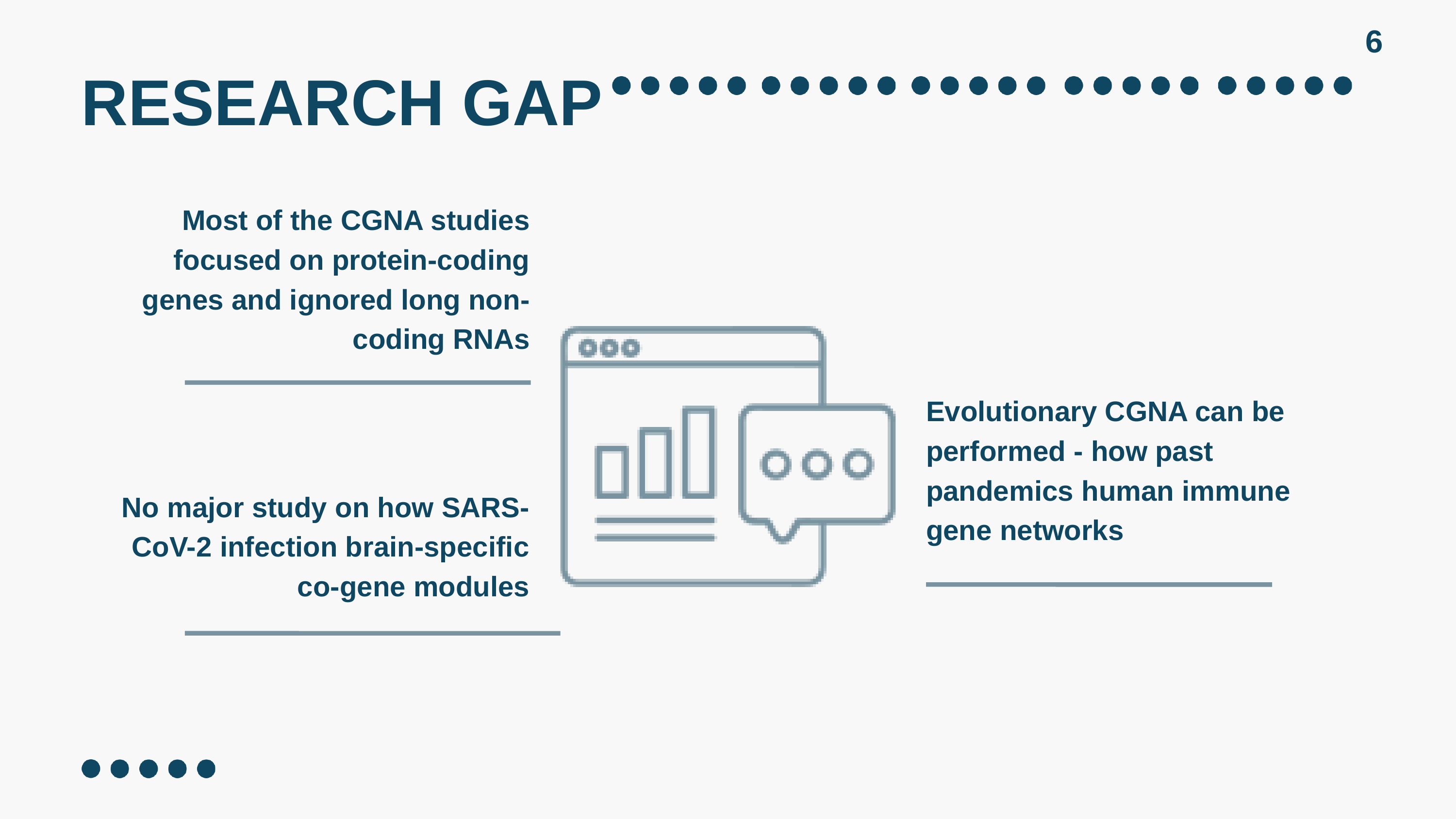

6
RESEARCH GAP

Most of the CGNA studies focused on protein-coding genes and ignored long non-coding RNAs

Evolutionary CGNA can be performed - how past pandemics human immune gene networks
No major study on how SARS-CoV-2 infection brain-specific co-gene modules